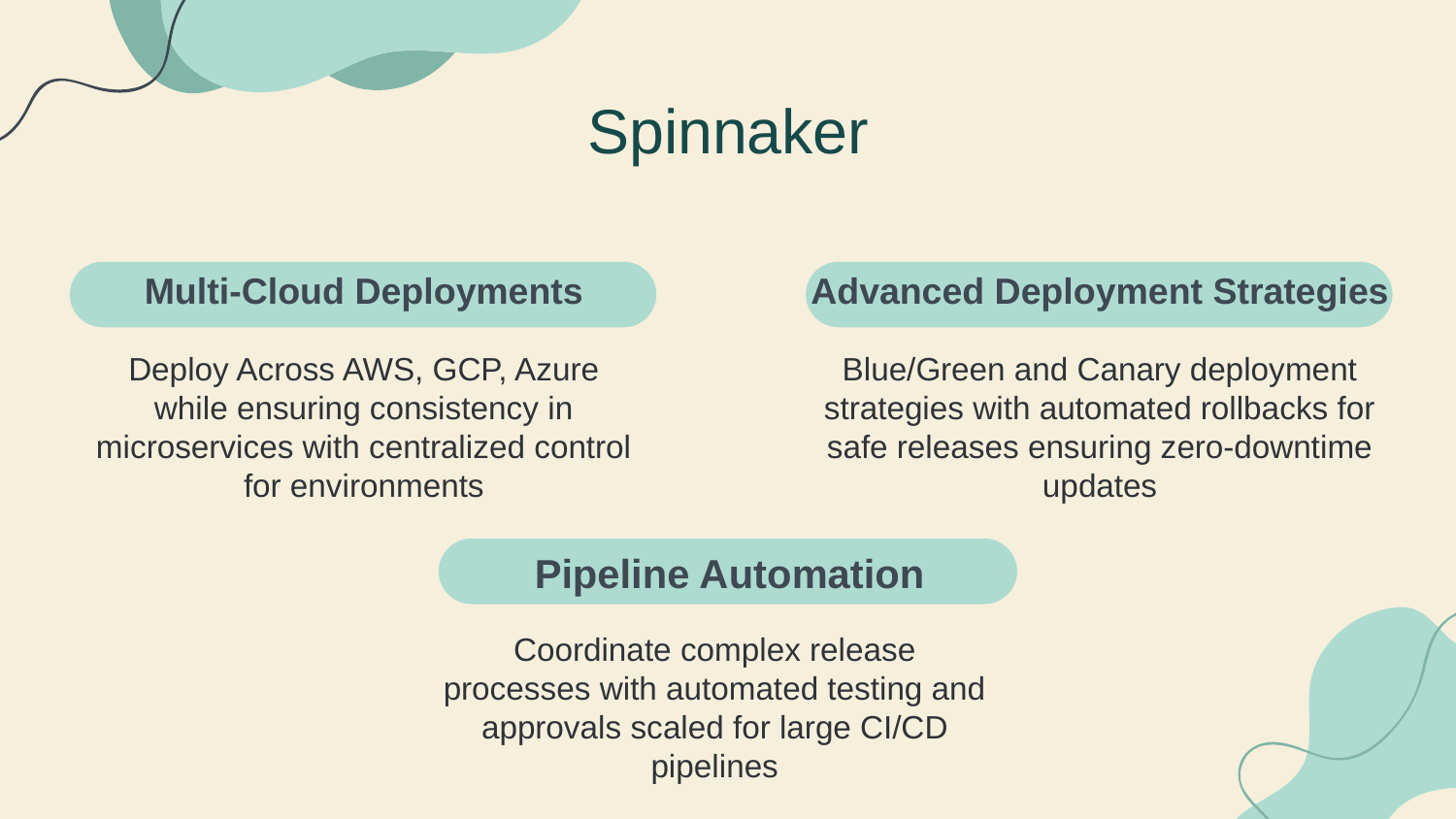

Spinnaker

# Multi-Cloud Deployments
Advanced Deployment Strategies
Deploy Across AWS, GCP, Azure while ensuring consistency in microservices with centralized control for environments
Blue/Green and Canary deployment strategies with automated rollbacks for safe releases ensuring zero-downtime updates

Pipeline Automation
Coordinate complex release processes with automated testing and approvals scaled for large CI/CD pipelines